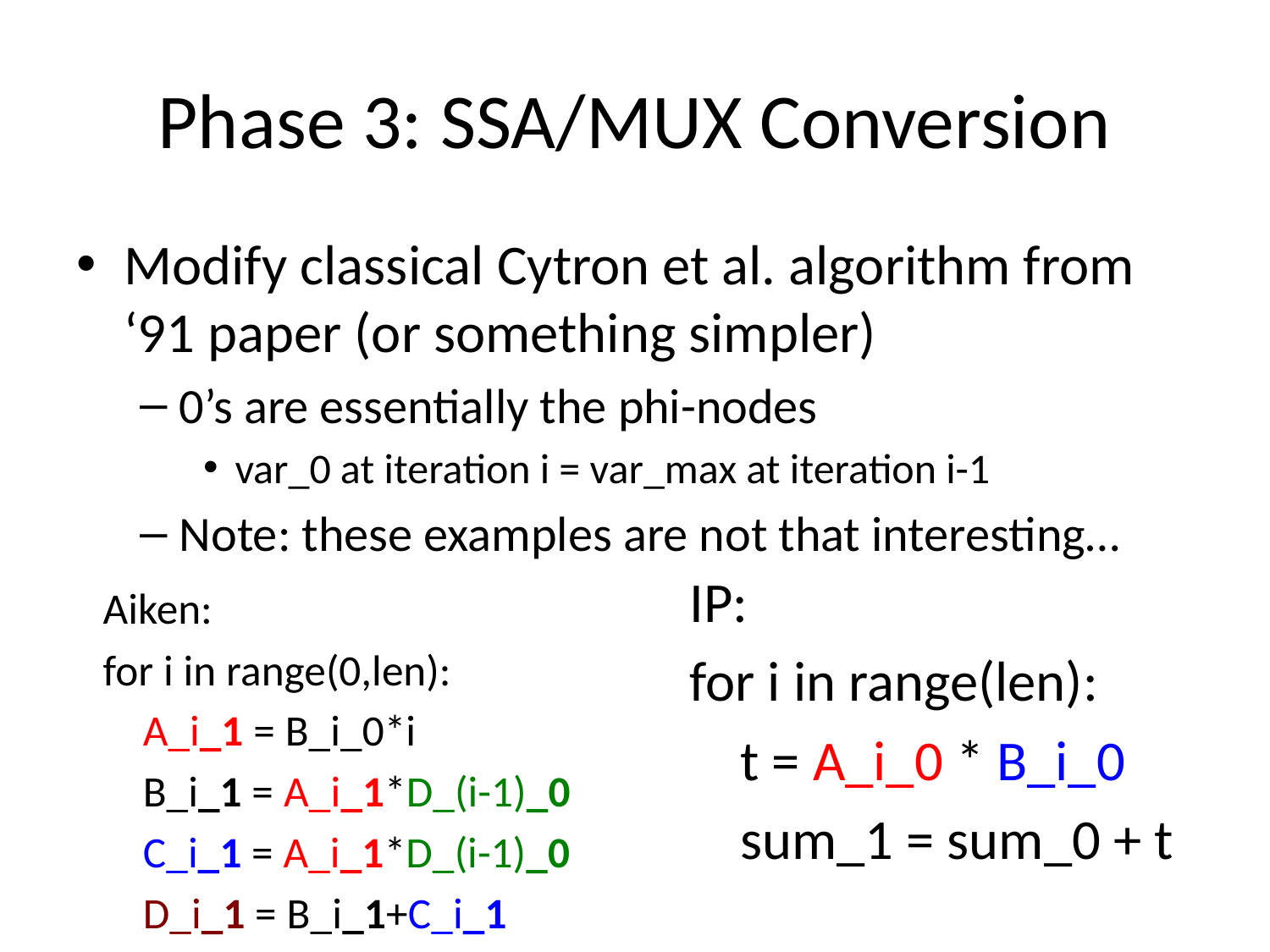

# Phase 3: SSA/MUX Conversion
Modify classical Cytron et al. algorithm from ‘91 paper (or something simpler)
0’s are essentially the phi-nodes
var_0 at iteration i = var_max at iteration i-1
Note: these examples are not that interesting…
IP:
for i in range(len):
    t = A_i_0 * B_i_0
    sum_1 = sum_0 + t
Aiken:
for i in range(0,len):
    A_i_1 = B_i_0*i
    B_i_1 = A_i_1*D_(i-1)_0
    C_i_1 = A_i_1*D_(i-1)_0
    D_i_1 = B_i_1+C_i_1